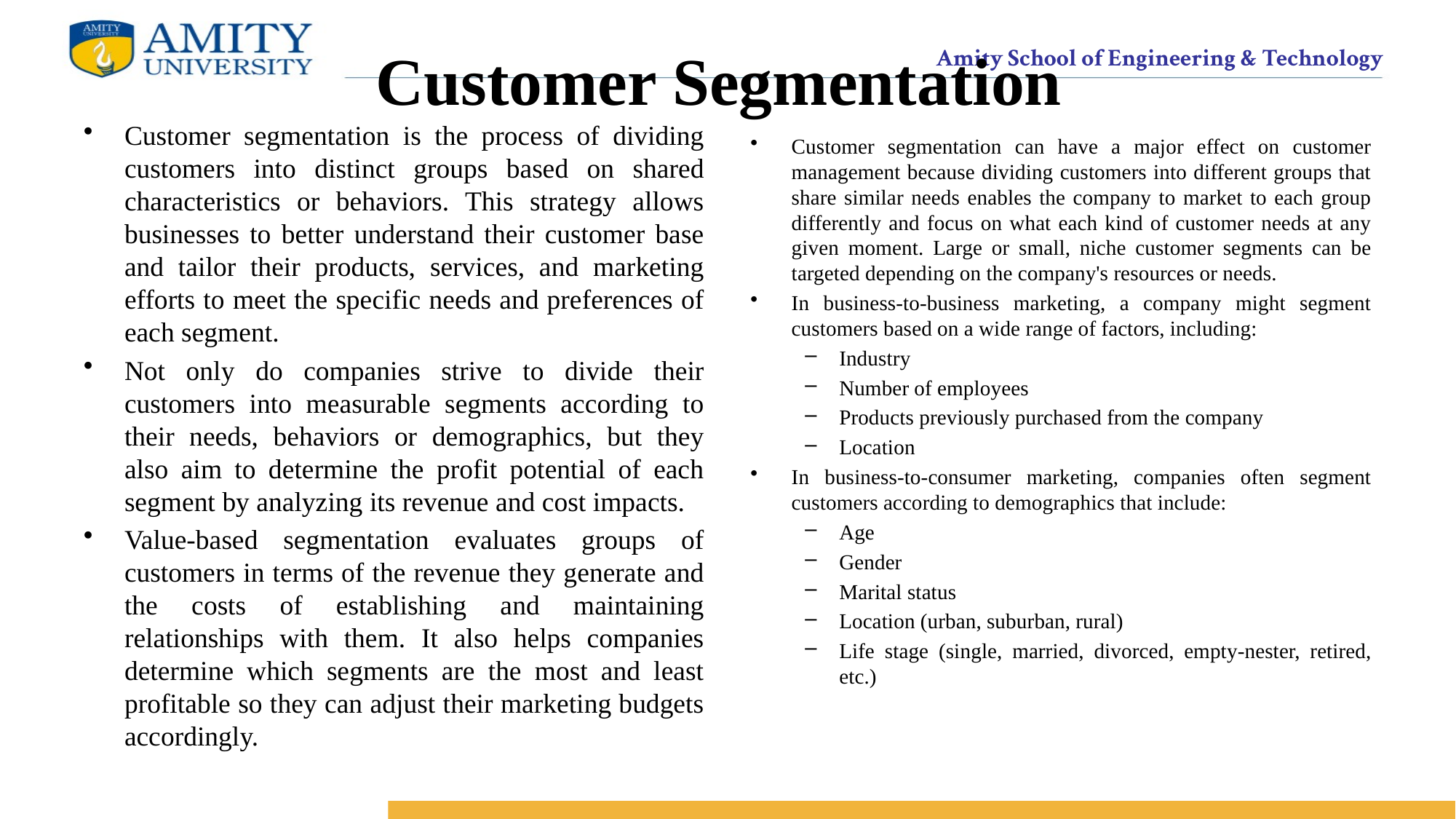

# Customer Segmentation
Customer segmentation is the process of dividing customers into distinct groups based on shared characteristics or behaviors. This strategy allows businesses to better understand their customer base and tailor their products, services, and marketing efforts to meet the specific needs and preferences of each segment.
Not only do companies strive to divide their customers into measurable segments according to their needs, behaviors or demographics, but they also aim to determine the profit potential of each segment by analyzing its revenue and cost impacts.
Value-based segmentation evaluates groups of customers in terms of the revenue they generate and the costs of establishing and maintaining relationships with them. It also helps companies determine which segments are the most and least profitable so they can adjust their marketing budgets accordingly.

Customer segmentation can have a major effect on customer management because dividing customers into different groups that share similar needs enables the company to market to each group differently and focus on what each kind of customer needs at any given moment. Large or small, niche customer segments can be targeted depending on the company's resources or needs.
In business-to-business marketing, a company might segment customers based on a wide range of factors, including:
Industry
Number of employees
Products previously purchased from the company
Location
In business-to-consumer marketing, companies often segment customers according to demographics that include:
Age
Gender
Marital status
Location (urban, suburban, rural)
Life stage (single, married, divorced, empty-nester, retired, etc.)